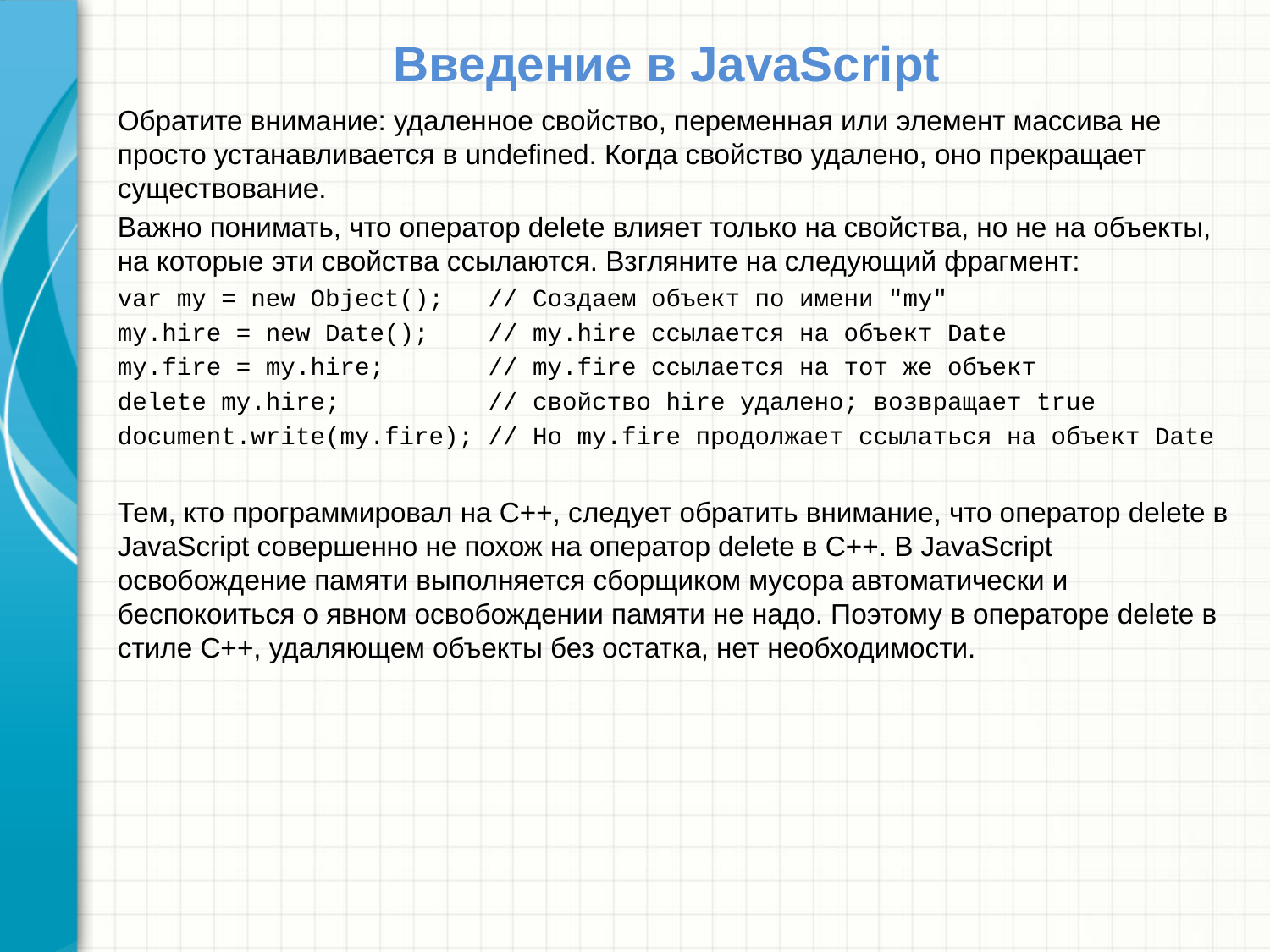

# Введение в JavaScript
Обратите внимание: удаленное свойство, переменная или элемент массива не просто устанавливается в undefined. Когда свойство удалено, оно прекращает существование.
Важно понимать, что оператор delete влияет только на свойства, но не на объекты, на которые эти свойства ссылаются. Взгляните на следующий фрагмент:
var my = new Object();   // Создаем объект по имени "my"
my.hire = new Date();    // my.hire ссылается на объект Date
my.fire = my.hire;       // my.fire ссылается на тот же объект
delete my.hire;          // свойство hire удалено; возвращает true
document.write(my.fire); // Но my.fire продолжает ссылаться на объект Date

Тем, кто программировал на C++, следует обратить внимание, что оператор delete в JavaScript совершенно не похож на оператор delete в C++. В JavaScript освобождение памяти выполняется сборщиком мусора автоматически и беспокоиться о явном освобождении памяти не надо. Поэтому в операторе delete в стиле C++, удаляющем объекты без остатка, нет необходимости.